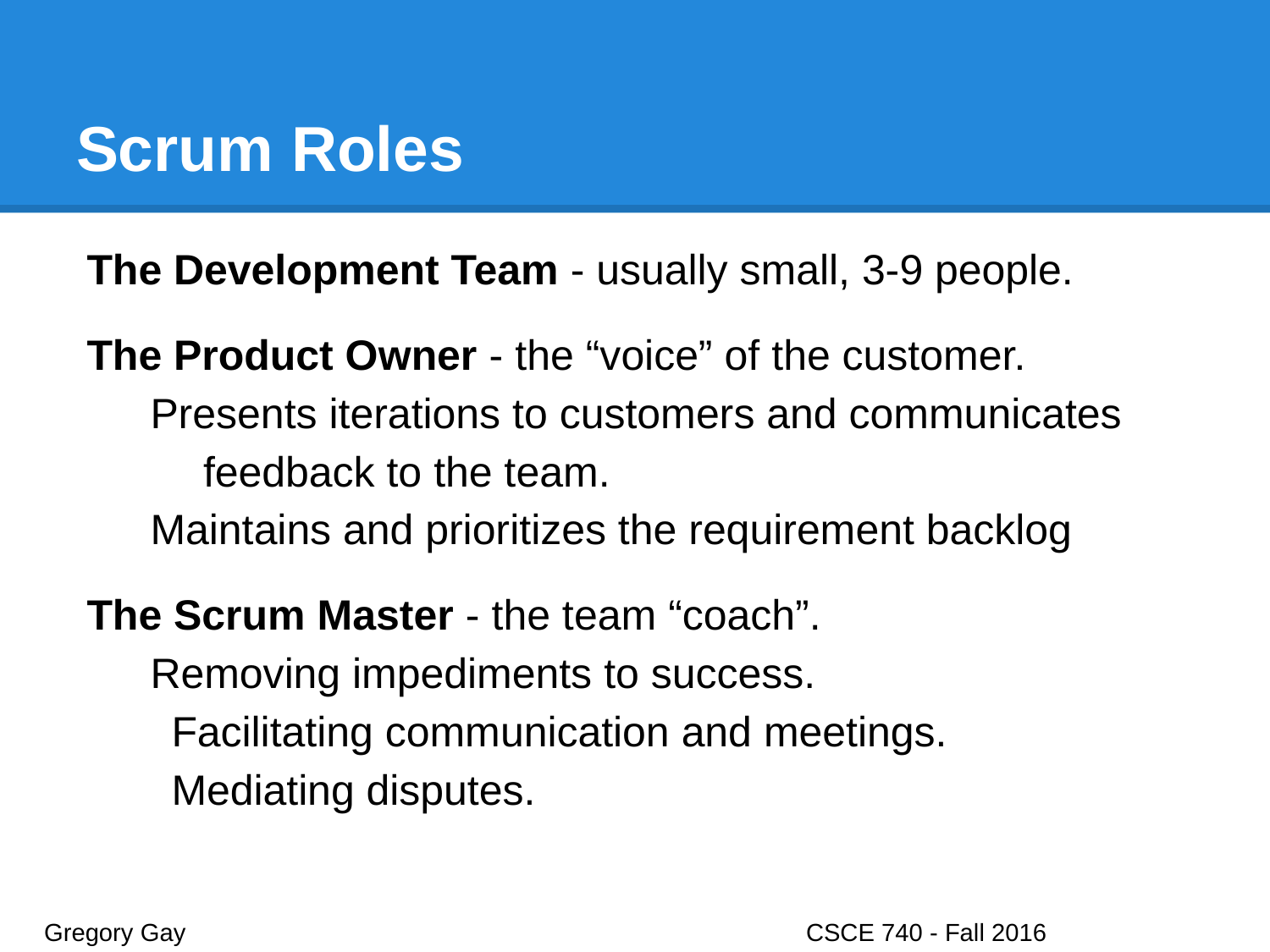

# Scrum Roles
The Development Team - usually small, 3-9 people.

The Product Owner - the “voice” of the customer.
Presents iterations to customers and communicates feedback to the team.
Maintains and prioritizes the requirement backlog

The Scrum Master - the team “coach”.
Removing impediments to success.
Facilitating communication and meetings.
Mediating disputes.
Gregory Gay					CSCE 740 - Fall 2016								22